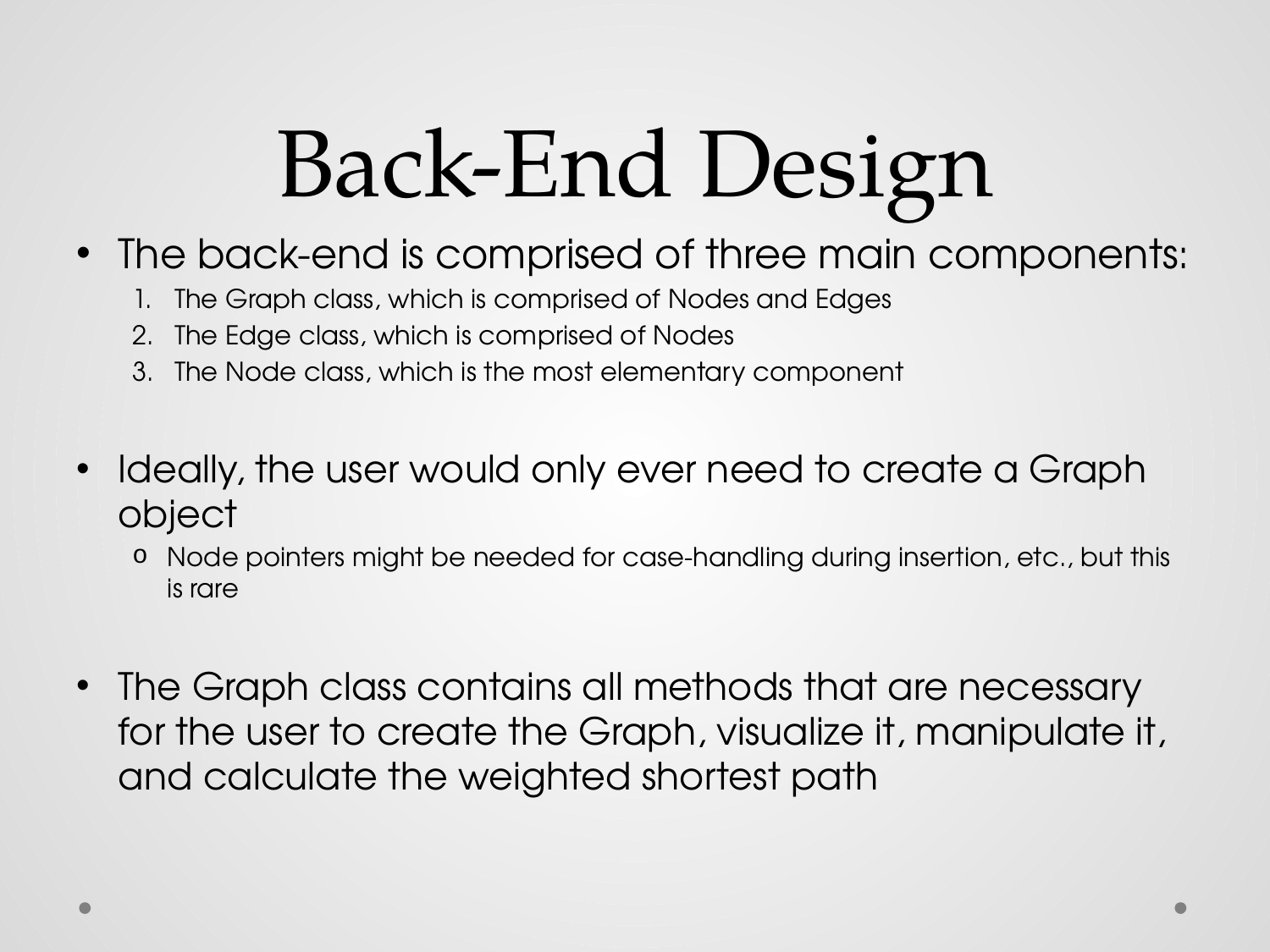

# Back-End Design
The back-end is comprised of three main components:
The Graph class, which is comprised of Nodes and Edges
The Edge class, which is comprised of Nodes
The Node class, which is the most elementary component

Ideally, the user would only ever need to create a Graph object
Node pointers might be needed for case-handling during insertion, etc., but this is rare

The Graph class contains all methods that are necessary for the user to create the Graph, visualize it, manipulate it, and calculate the weighted shortest path